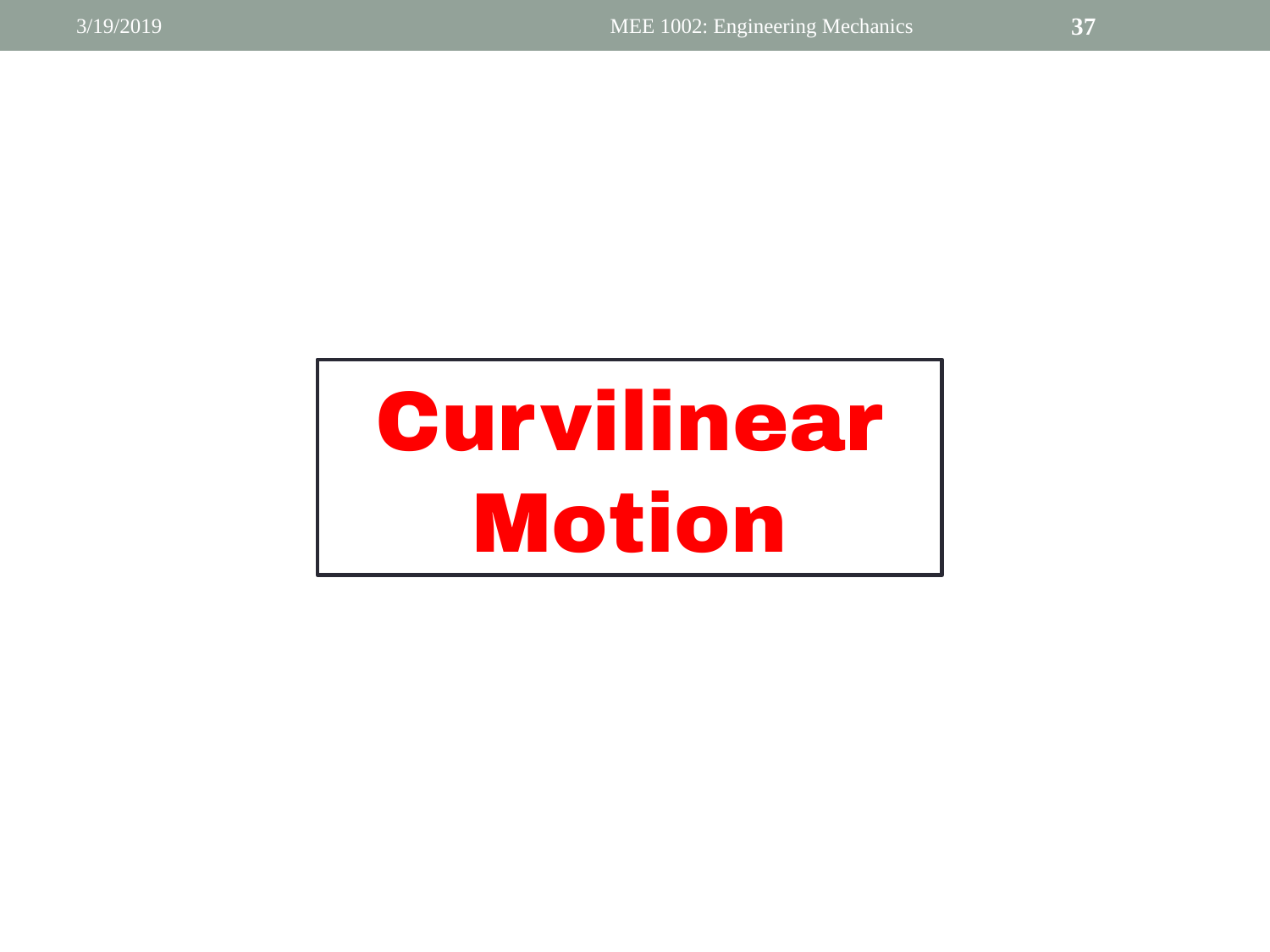

3/19/2019
MEE 1002: Engineering Mechanics
37
Curvilinear Motion